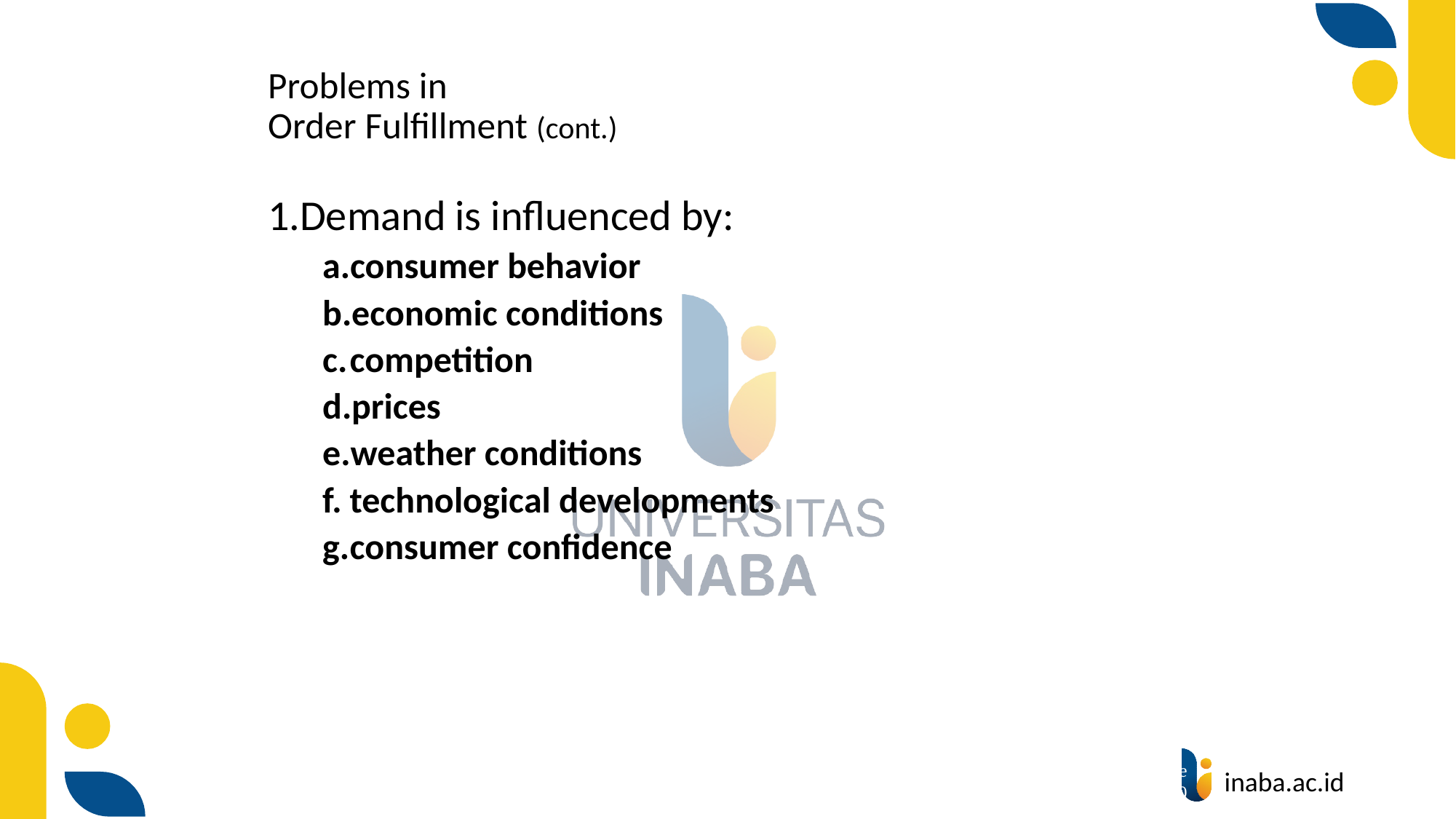

# Problems in Order Fulfillment (cont.)
Demand is influenced by:
consumer behavior
economic conditions
competition
prices
weather conditions
technological developments
consumer confidence
24
© Prentice Hall 2020